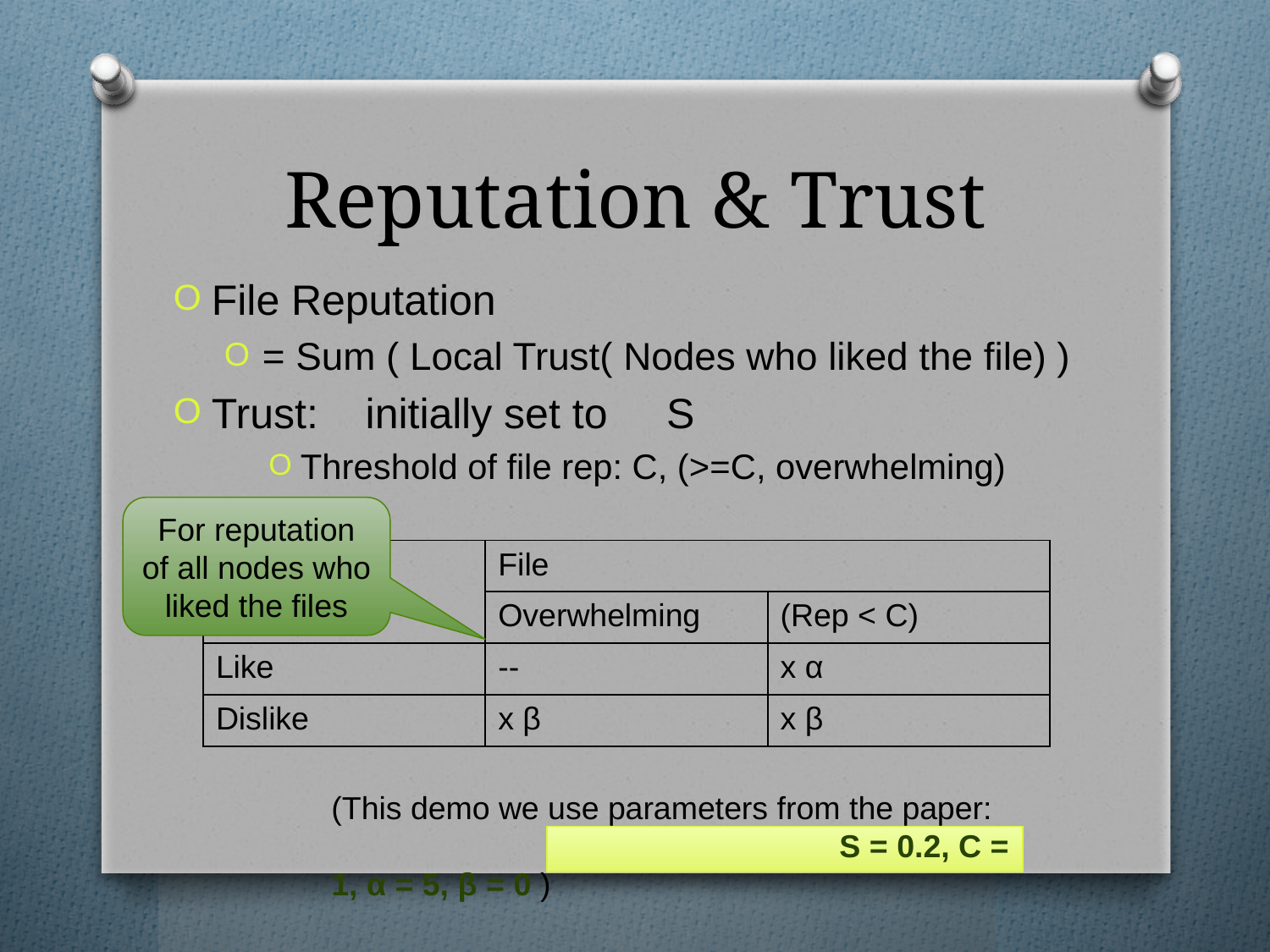

# Reputation & Trust
File Reputation
= Sum ( Local Trust( Nodes who liked the file) )
Trust:    initially set to     S
Threshold of file rep: C, (>=C, overwhelming)

For reputation of all nodes who liked the files
|  | File |  |
| --- | --- | --- |
|  | Overwhelming | (Rep < C) |
| Like | -- | x α |
| Dislike | x β | x β |
(This demo we use parameters from the paper:
				S = 0.2, C = 1, α = 5, β = 0 )